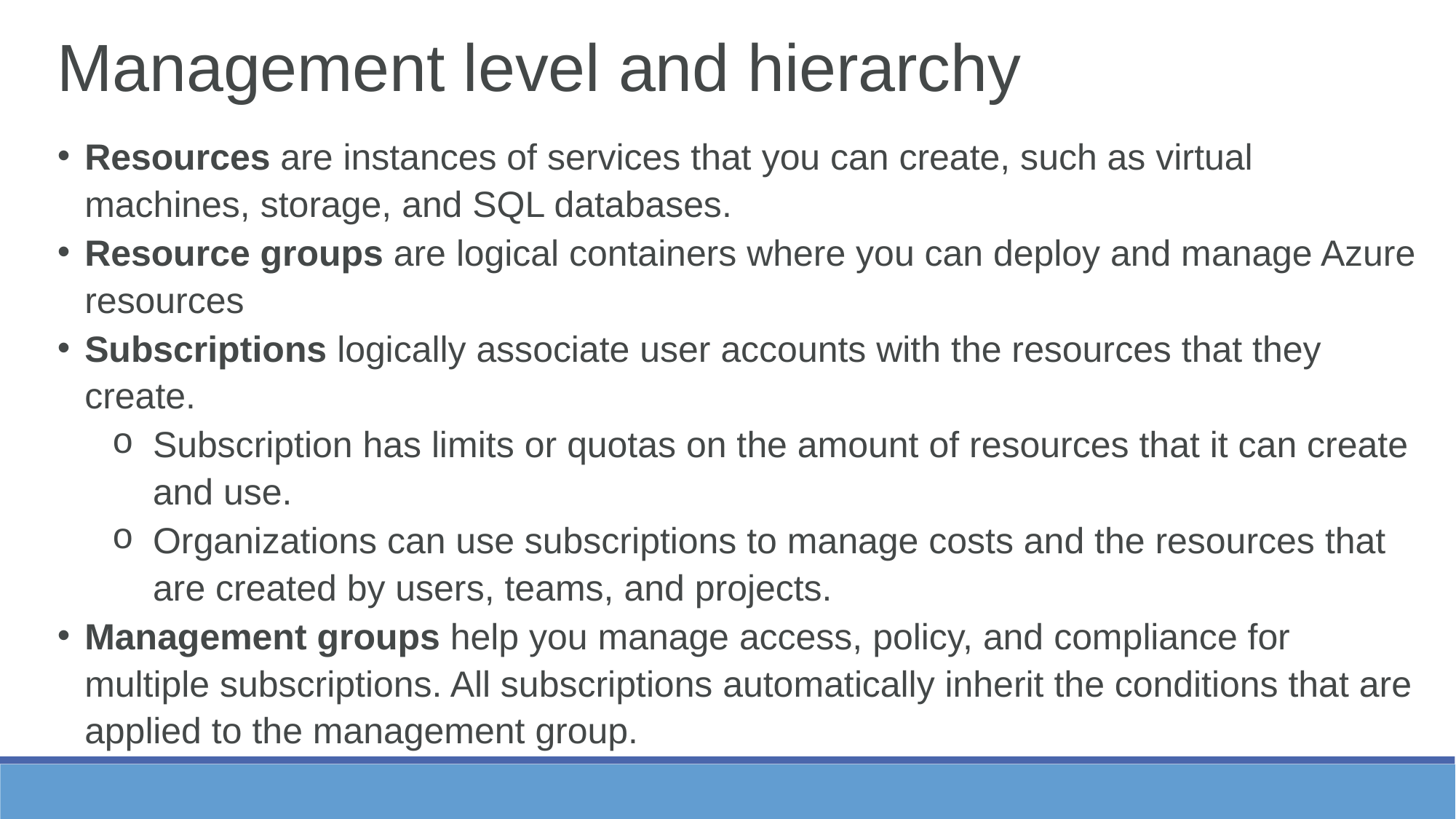

Management level and hierarchy
Resources are instances of services that you can create, such as virtual machines, storage, and SQL databases.
Resource groups are logical containers where you can deploy and manage Azure resources
Subscriptions logically associate user accounts with the resources that they create.
Subscription has limits or quotas on the amount of resources that it can create and use.
Organizations can use subscriptions to manage costs and the resources that are created by users, teams, and projects.
Management groups help you manage access, policy, and compliance for multiple subscriptions. All subscriptions automatically inherit the conditions that are applied to the management group.